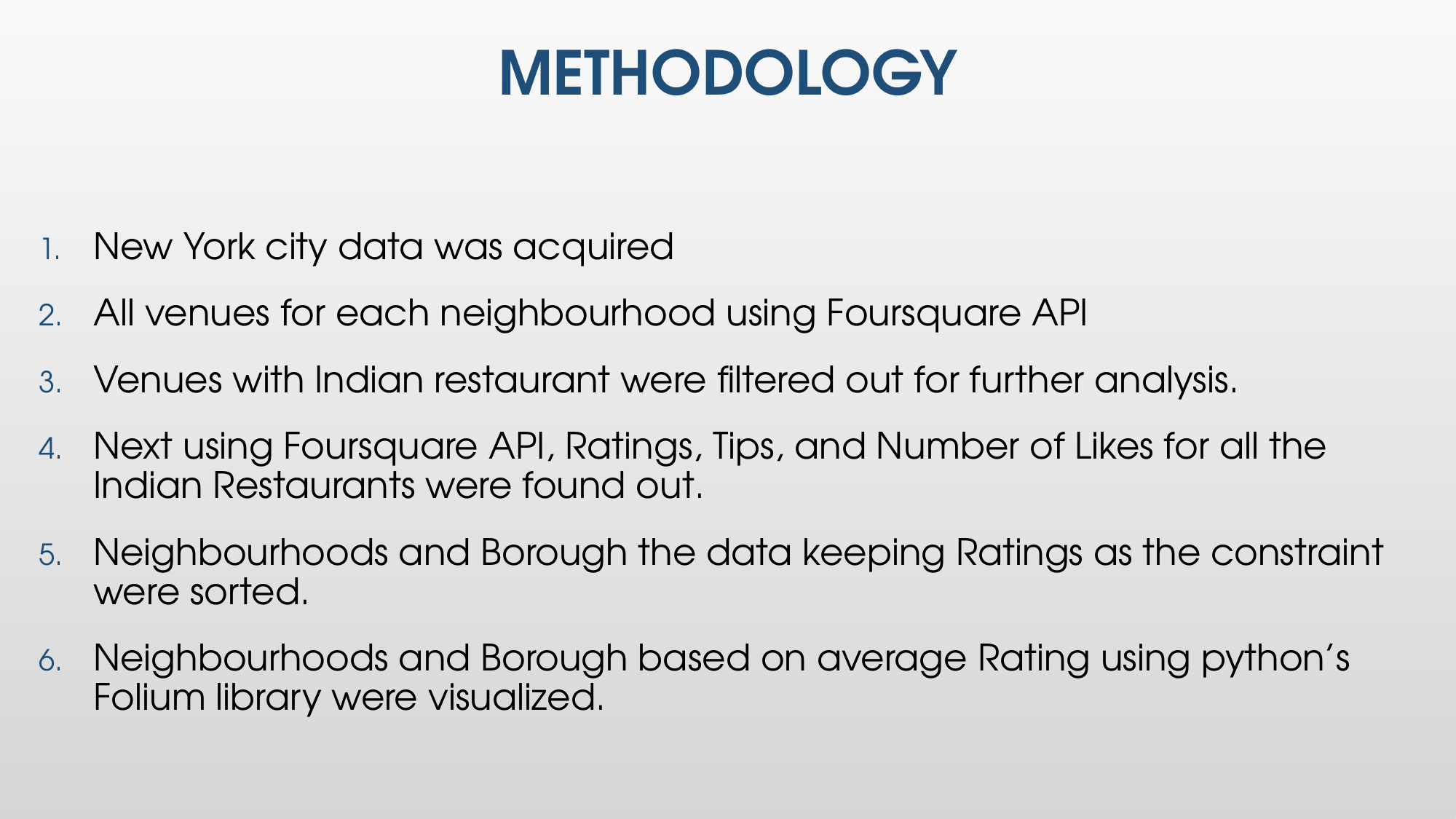

# Methodology

New York city data was acquired
All venues for each neighbourhood using Foursquare API
Venues with Indian restaurant were filtered out for further analysis.
Next using Foursquare API, Ratings, Tips, and Number of Likes for all the Indian Restaurants were found out.
Neighbourhoods and Borough the data keeping Ratings as the constraint were sorted.
Neighbourhoods and Borough based on average Rating using python’s Folium library were visualized.